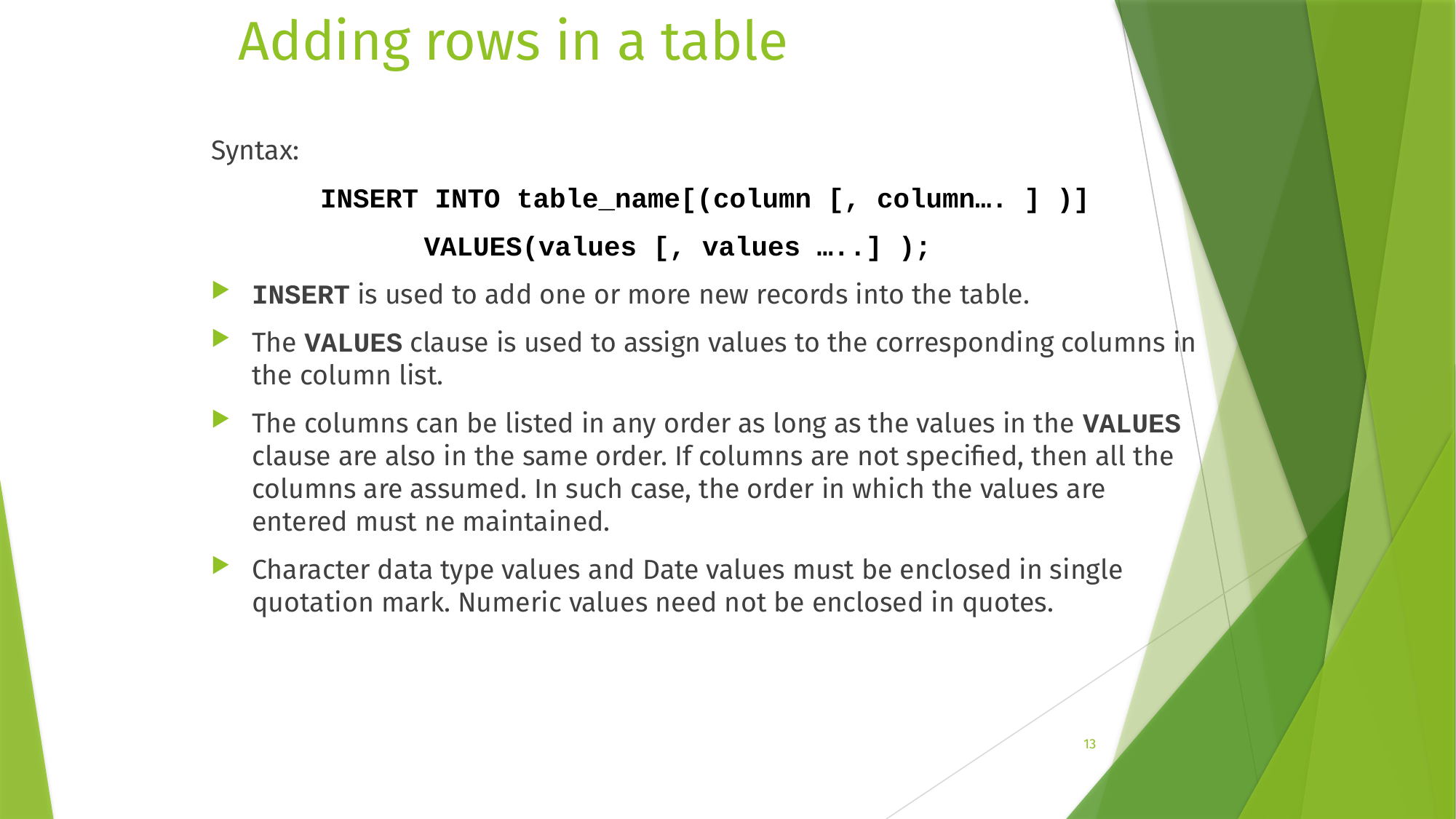

# Adding rows in a table
Syntax:
	INSERT INTO table_name[(column [, column…. ] )]
             VALUES(values [, values …..] );
INSERT is used to add one or more new records into the table.
The VALUES clause is used to assign values to the corresponding columns in the column list.
The columns can be listed in any order as long as the values in the VALUES clause are also in the same order. If columns are not specified, then all the columns are assumed. In such case, the order in which the values are entered must ne maintained.
Character data type values and Date values must be enclosed in single quotation mark. Numeric values need not be enclosed in quotes.

13